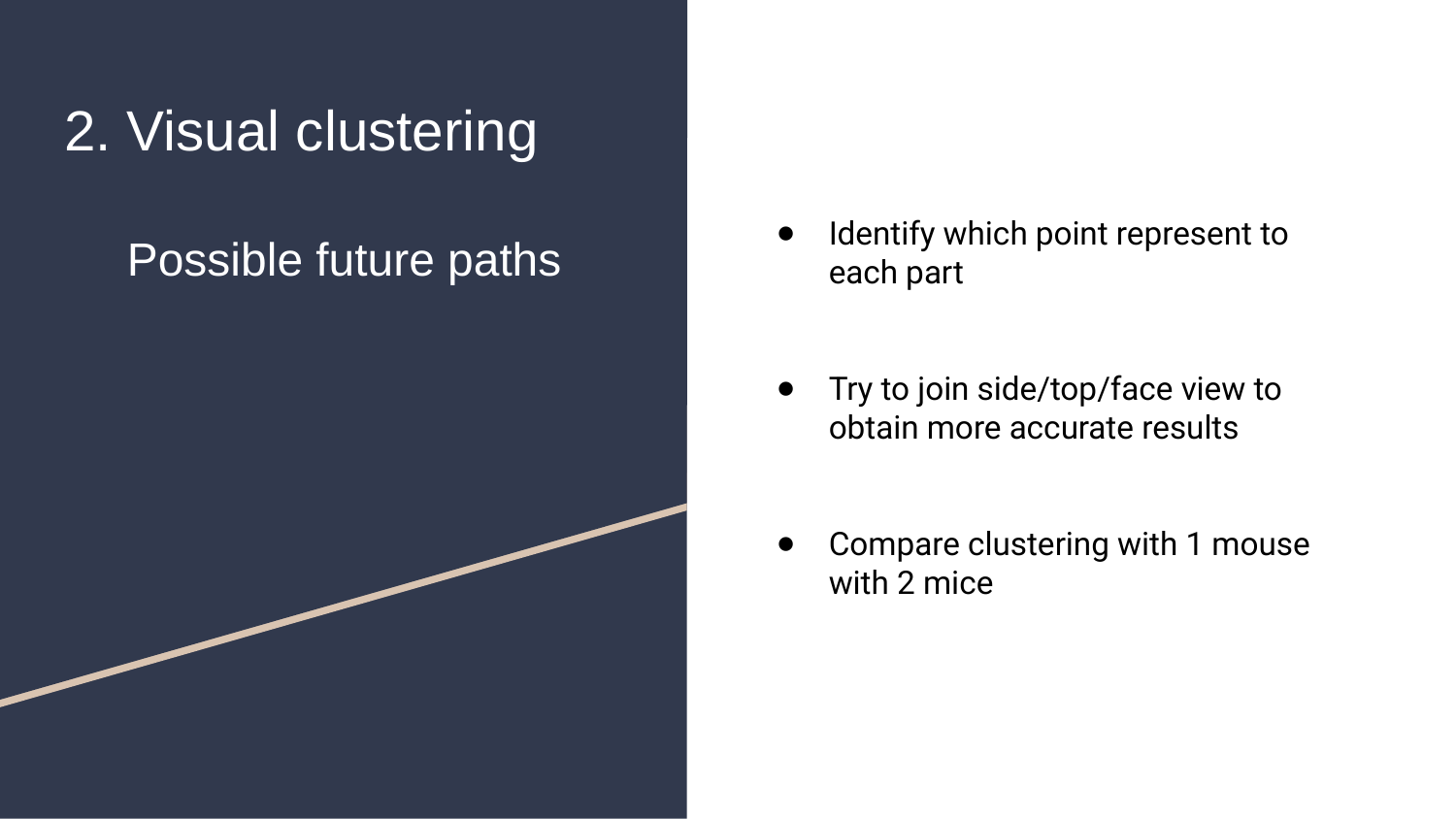

# 2. Visual clustering

Possible future paths
Identify which point represent to each part

Try to join side/top/face view to obtain more accurate results

Compare clustering with 1 mouse with 2 mice